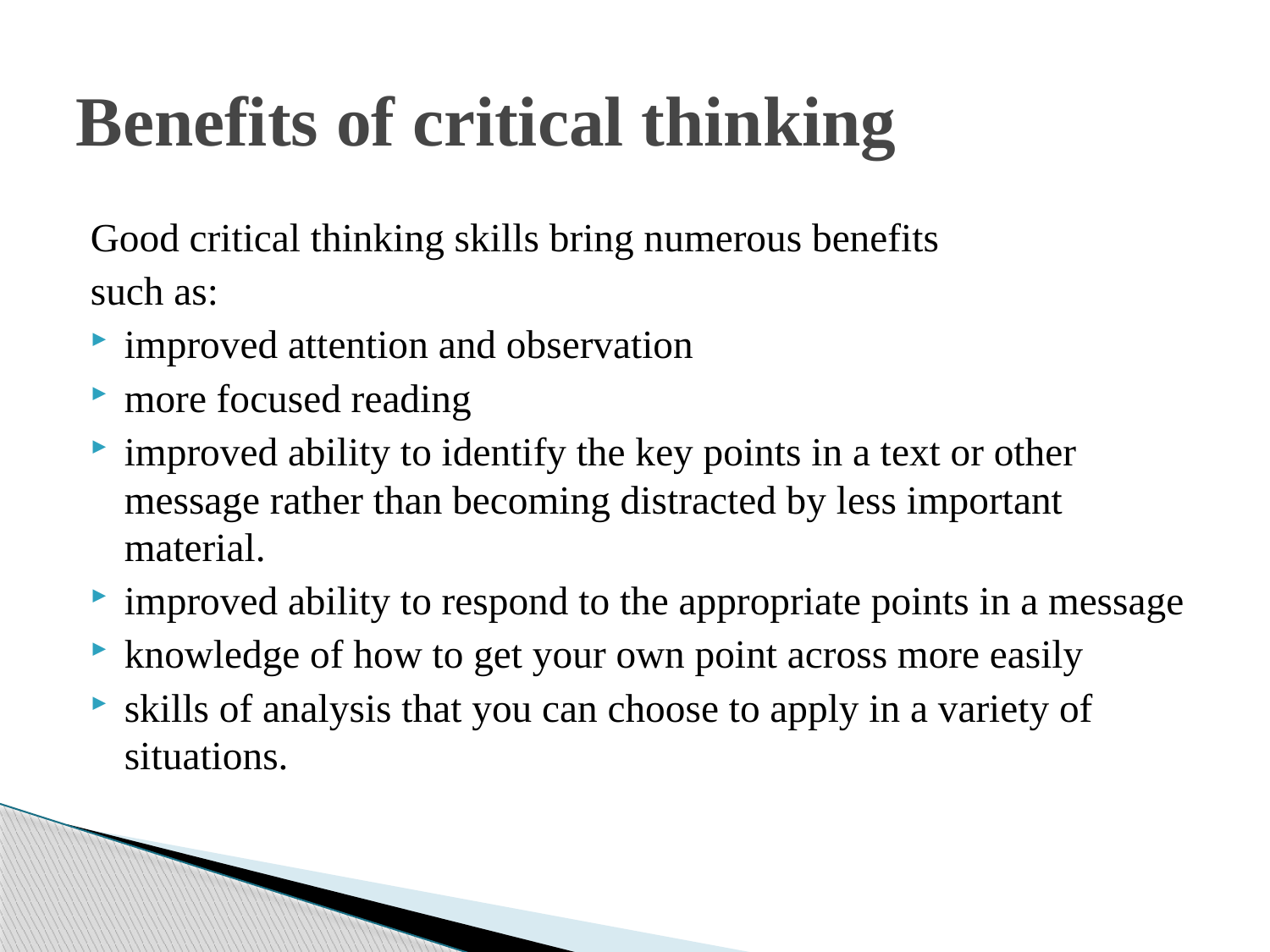

# Benefits of critical thinking
Good critical thinking skills bring numerous benefits
such as:
improved attention and observation
more focused reading
improved ability to identify the key points in a text or other message rather than becoming distracted by less important material.
improved ability to respond to the appropriate points in a message
knowledge of how to get your own point across more easily
skills of analysis that you can choose to apply in a variety of situations.